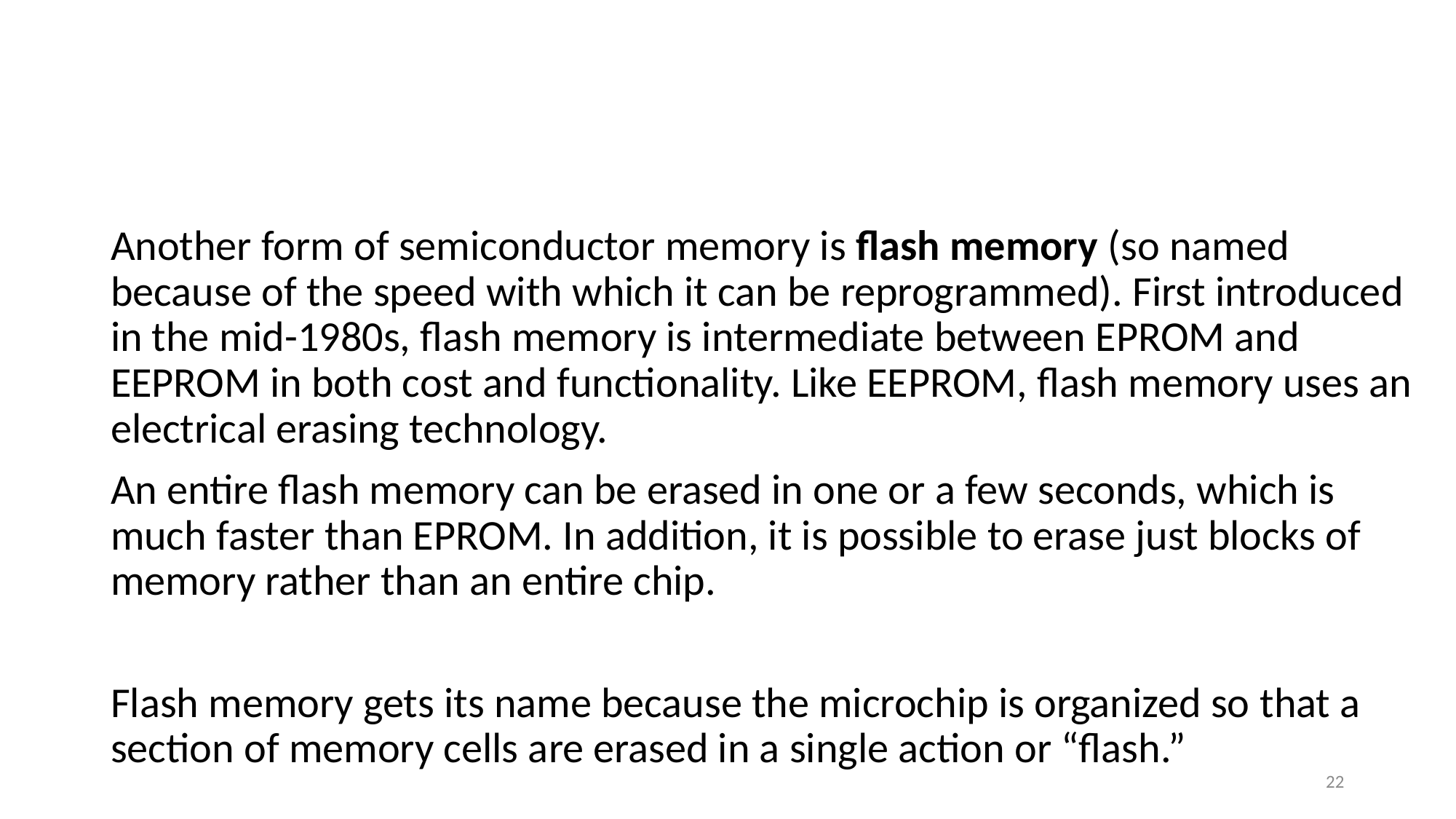

Another form of semiconductor memory is flash memory (so named because of the speed with which it can be reprogrammed). First introduced in the mid-1980s, flash memory is intermediate between EPROM and EEPROM in both cost and functionality. Like EEPROM, flash memory uses an electrical erasing technology.
An entire flash memory can be erased in one or a few seconds, which is much faster than EPROM. In addition, it is possible to erase just blocks of memory rather than an entire chip.

Flash memory gets its name because the microchip is organized so that a section of memory cells are erased in a single action or “flash.”
22